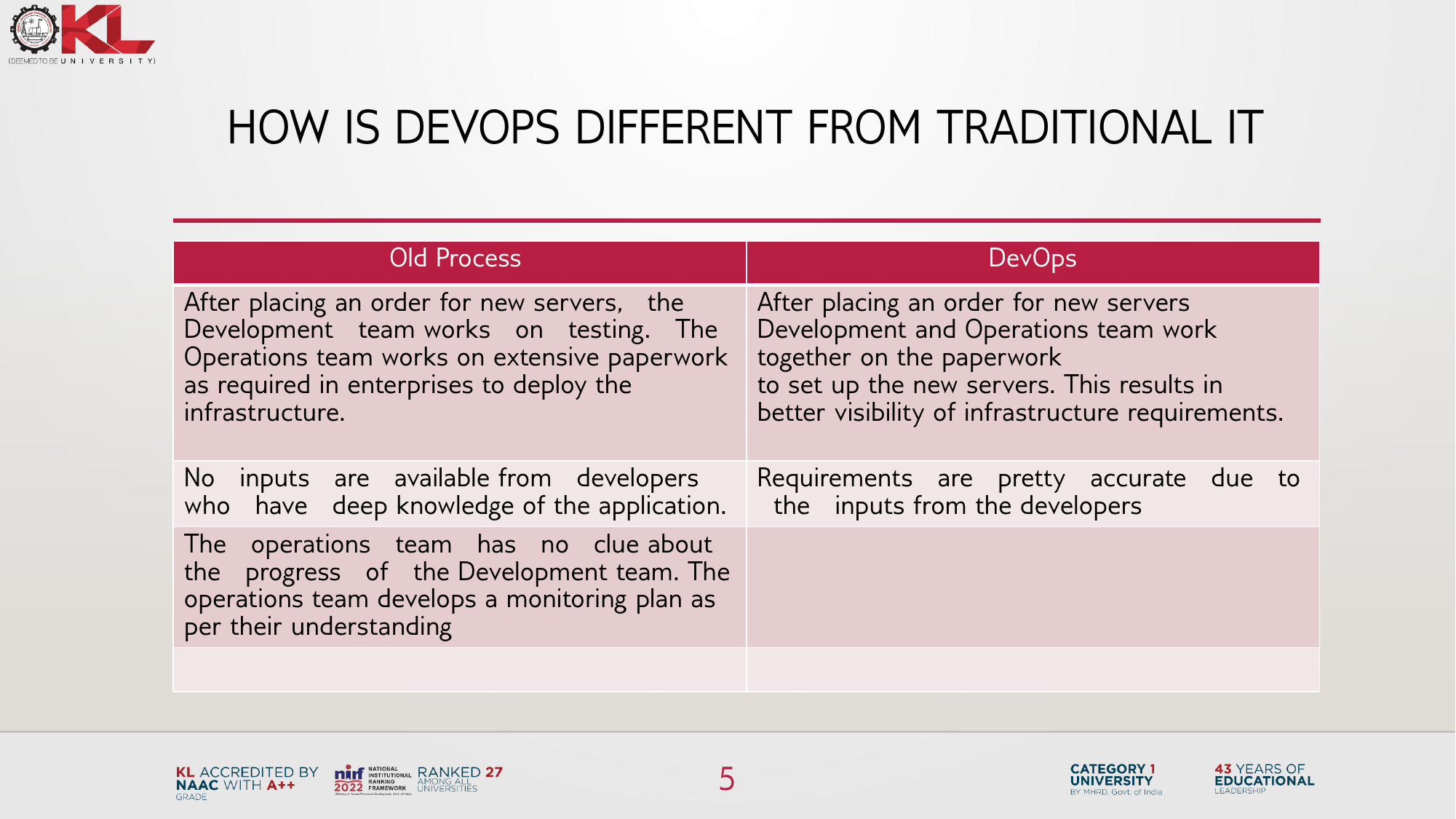

# How is DevOps different from traditional IT
| Old Process | DevOps |
| --- | --- |
| After placing an order for new servers, the Development team works on testing. The Operations team works on extensive paperwork as required in enterprises to deploy the infrastructure. | After placing an order for new servers Development and Operations team work together on the paperwork to set up the new servers. This results in better visibility of infrastructure requirements. |
| No inputs are available from developers who have deep knowledge of the application. | Requirements are pretty accurate due to the inputs from the developers |
| The operations team has no clue about the progress of the Development team. The operations team develops a monitoring plan as per their understanding |  |
|  |  |
5